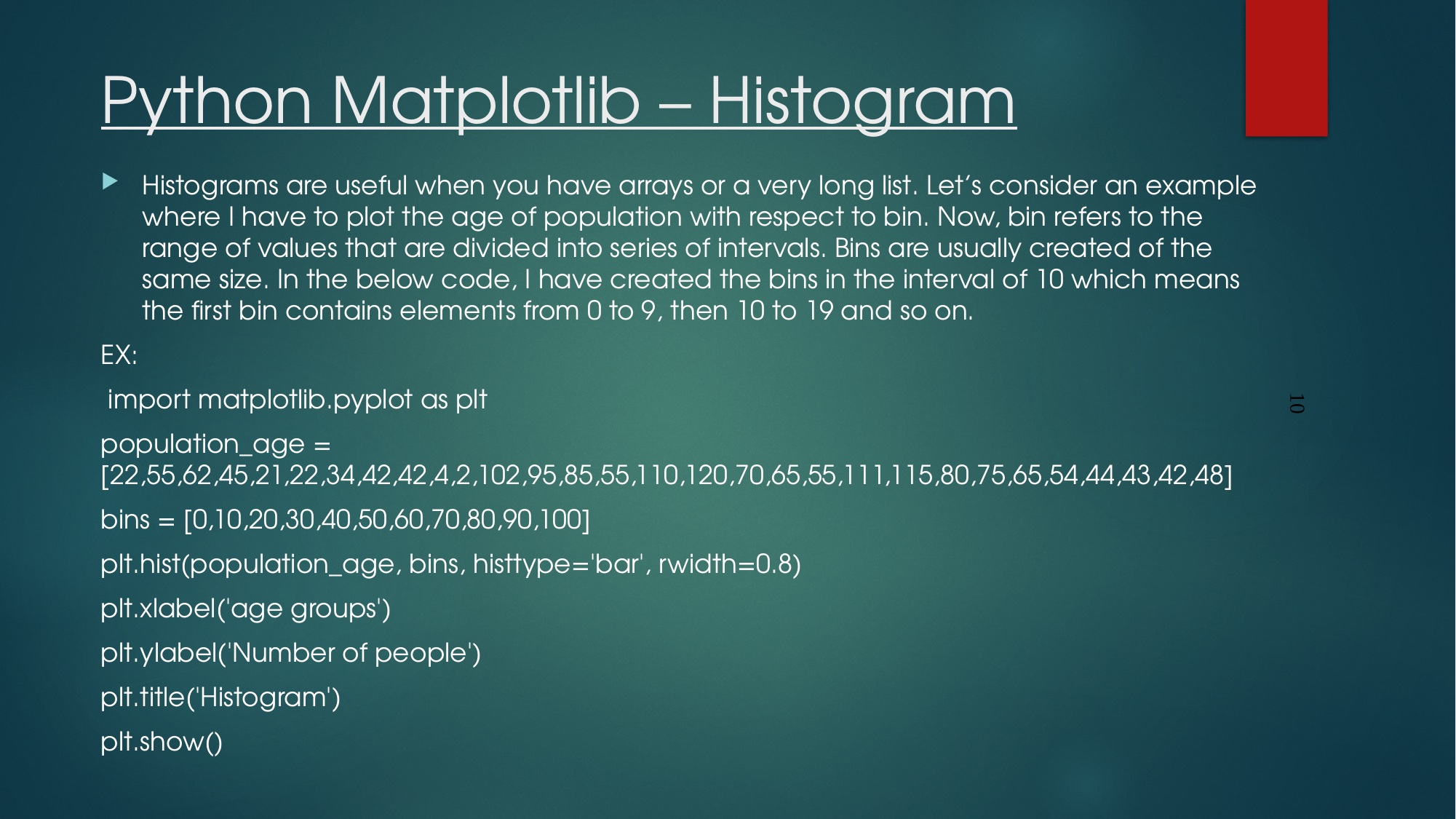

# Python Matplotlib – Histogram
Histograms are useful when you have arrays or a very long list. Let’s consider an example where I have to plot the age of population with respect to bin. Now, bin refers to the range of values that are divided into series of intervals. Bins are usually created of the same size. In the below code, I have created the bins in the interval of 10 which means the first bin contains elements from 0 to 9, then 10 to 19 and so on.
EX:
 import matplotlib.pyplot as plt
population_age = [22,55,62,45,21,22,34,42,42,4,2,102,95,85,55,110,120,70,65,55,111,115,80,75,65,54,44,43,42,48]
bins = [0,10,20,30,40,50,60,70,80,90,100]
plt.hist(population_age, bins, histtype='bar', rwidth=0.8)
plt.xlabel('age groups')
plt.ylabel('Number of people')
plt.title('Histogram')
plt.show()
10